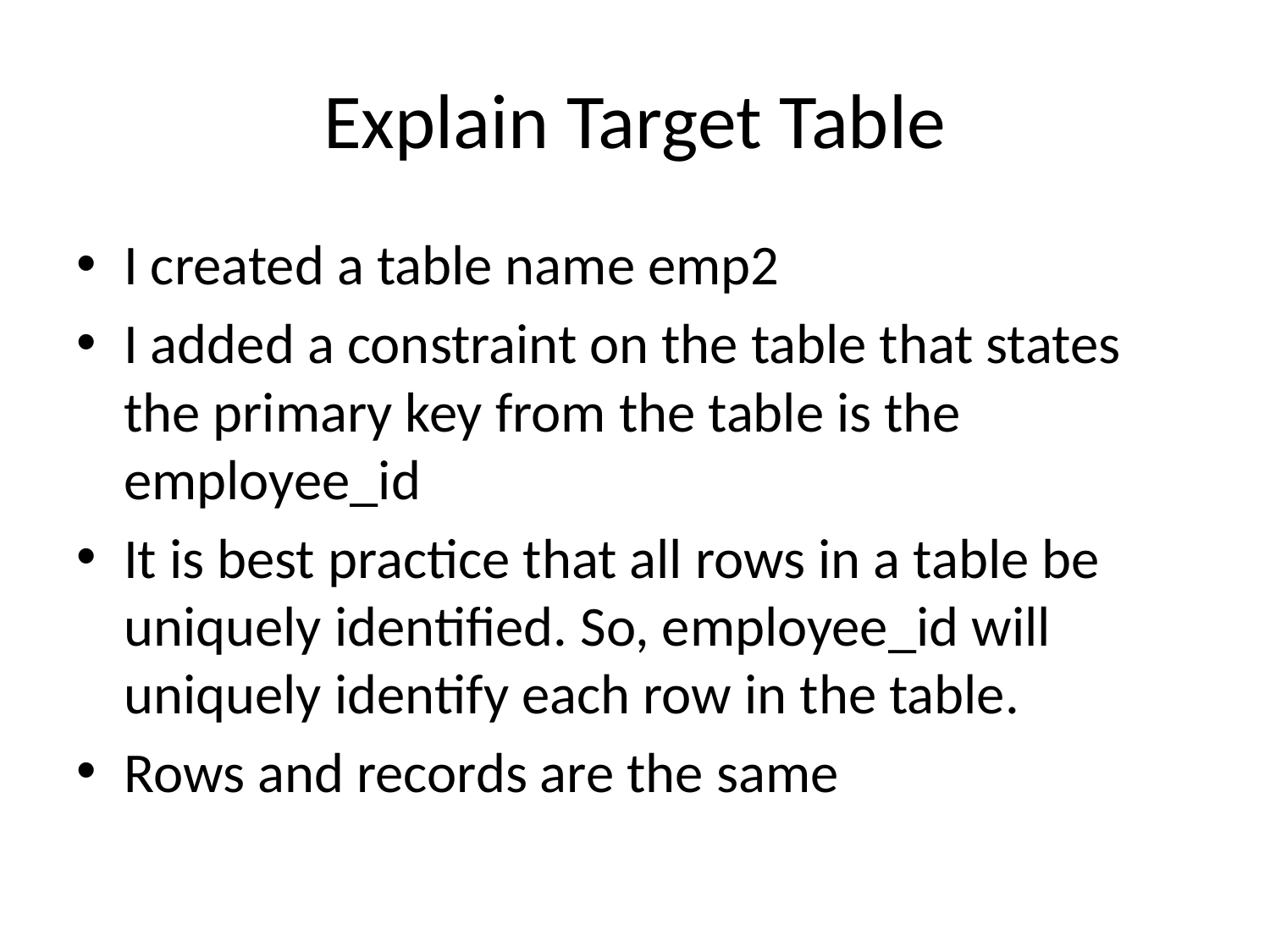

# Explain Target Table
I created a table name emp2
I added a constraint on the table that states the primary key from the table is the employee_id
It is best practice that all rows in a table be uniquely identified. So, employee_id will uniquely identify each row in the table.
Rows and records are the same